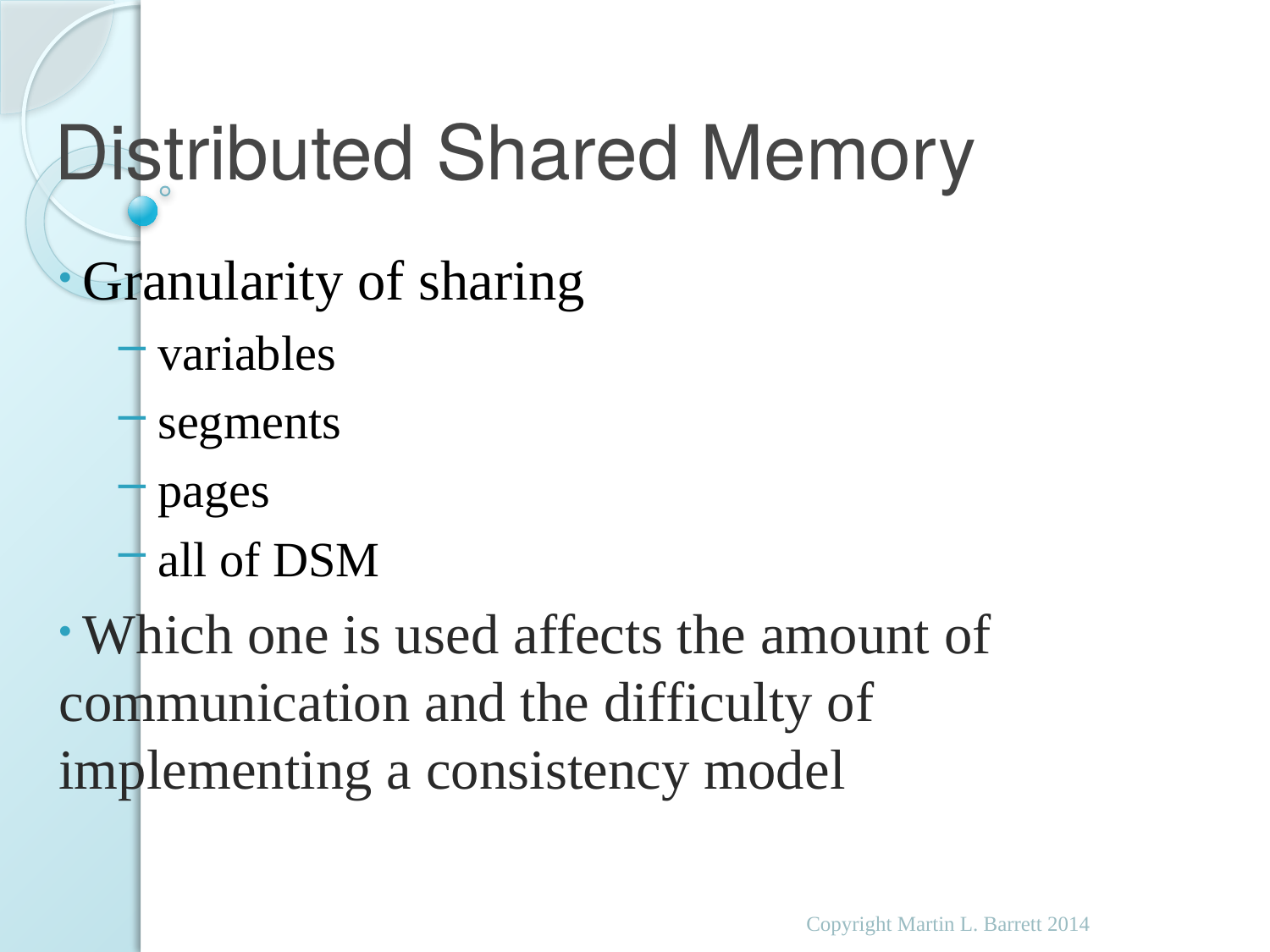

# Distributed Shared Memory
 Granularity of sharing
 variables
 segments
 pages
 all of DSM
 Which one is used affects the amount of communication and the difficulty of implementing a consistency model

Copyright Martin L. Barrett 2014